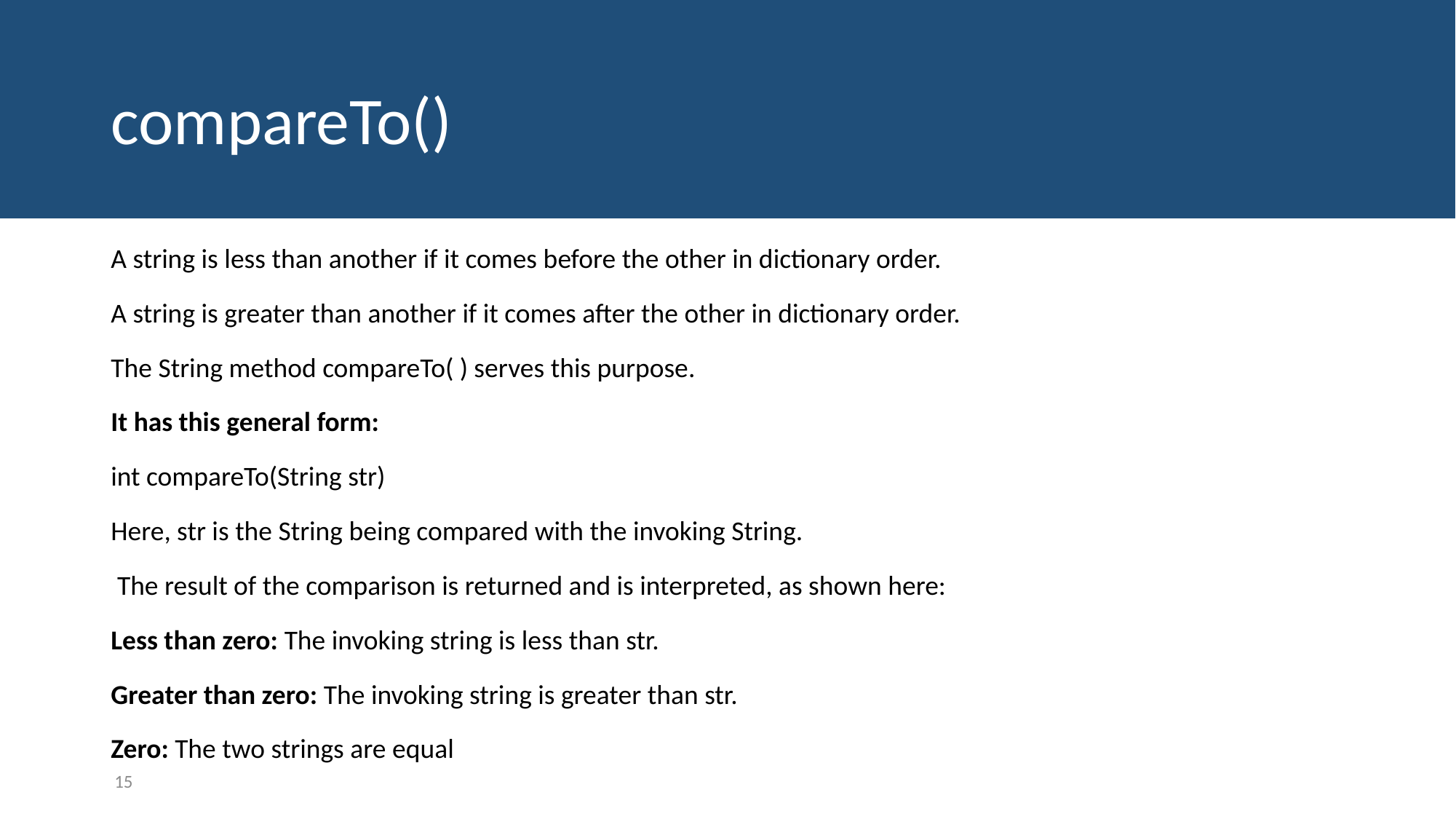

# compareTo()
A string is less than another if it comes before the other in dictionary order.
A string is greater than another if it comes after the other in dictionary order.
The String method compareTo( ) serves this purpose.
It has this general form:
int compareTo(String str)
Here, str is the String being compared with the invoking String.
 The result of the comparison is returned and is interpreted, as shown here:
Less than zero: The invoking string is less than str.
Greater than zero: The invoking string is greater than str.
Zero: The two strings are equal
15